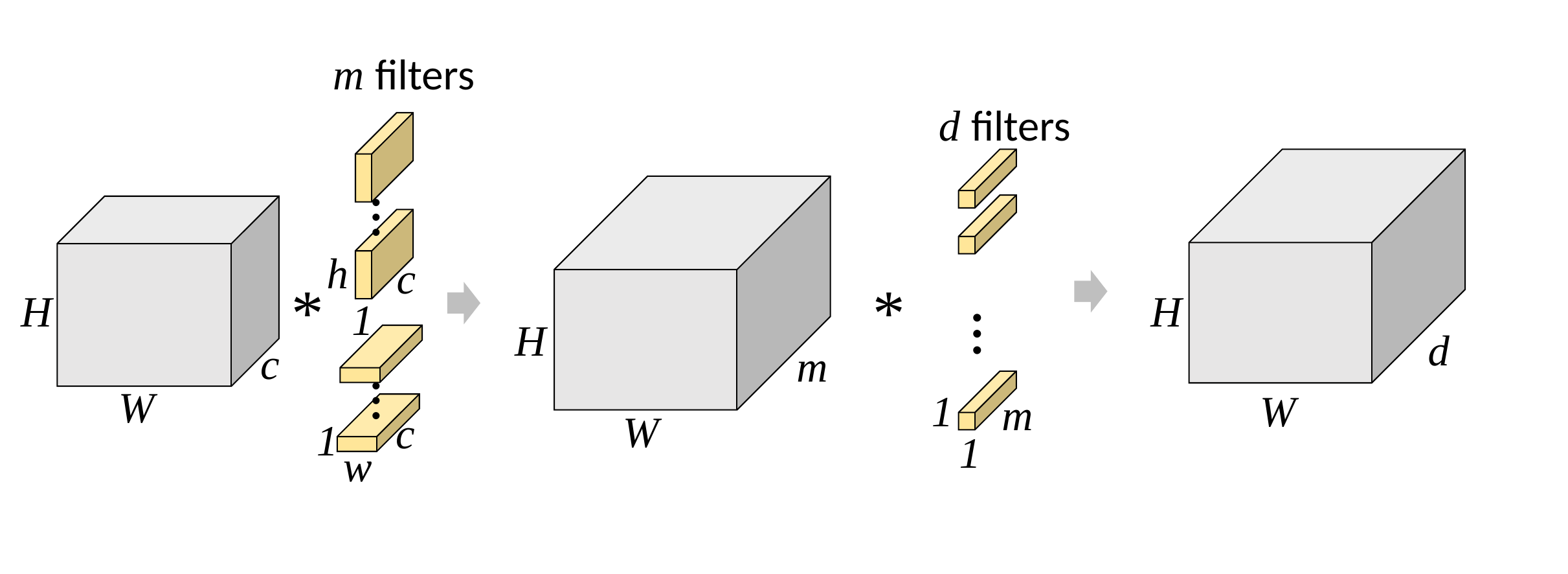

m filters
d filters

…

h
c
*
*

H
H

1
…
H
d

c
m
…

W
1
W
m

W
c
1
1
w